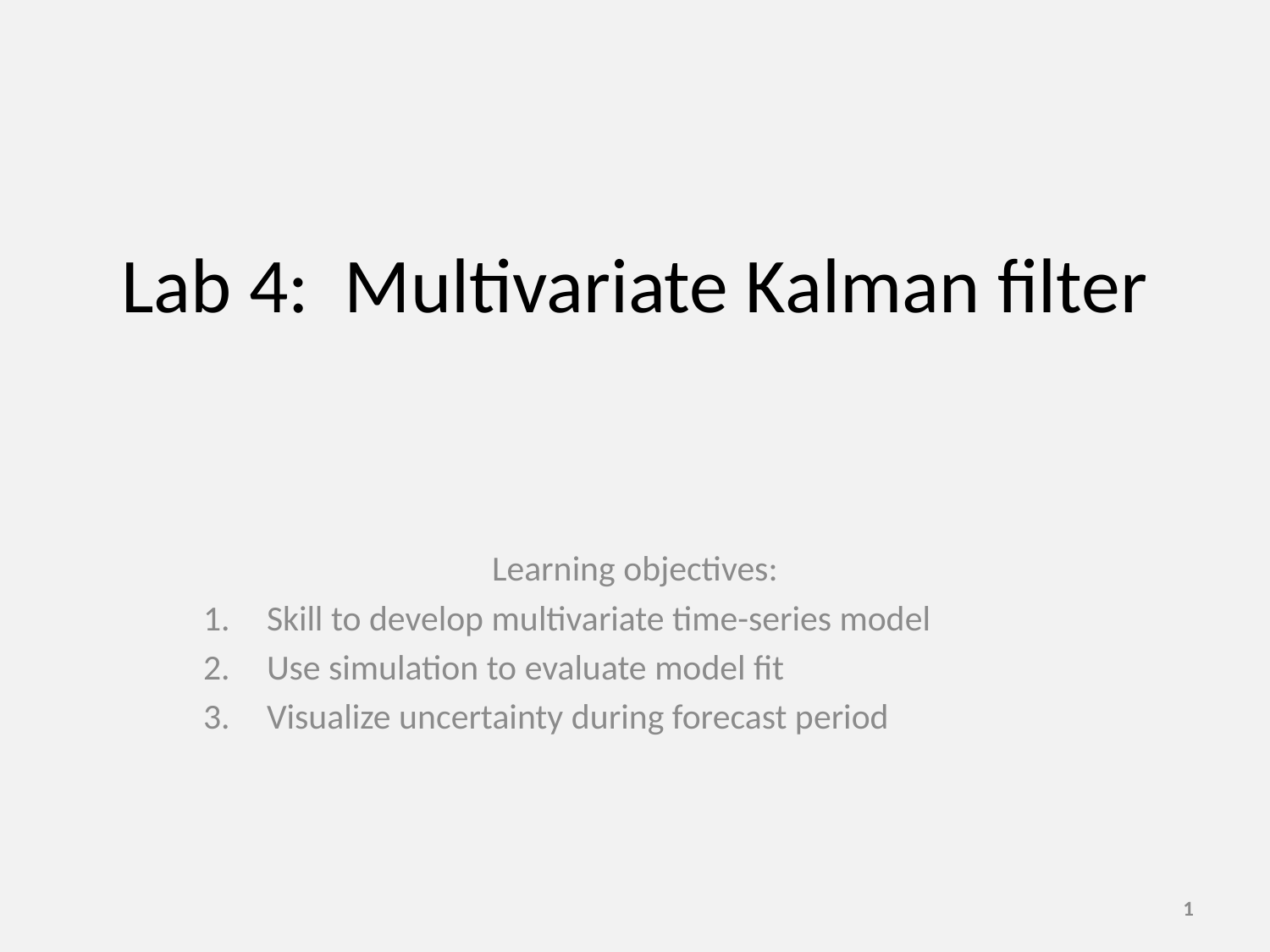

# Lab 4:  Multivariate Kalman filter
Learning objectives:
Skill to develop multivariate time-series model
Use simulation to evaluate model fit
Visualize uncertainty during forecast period
1